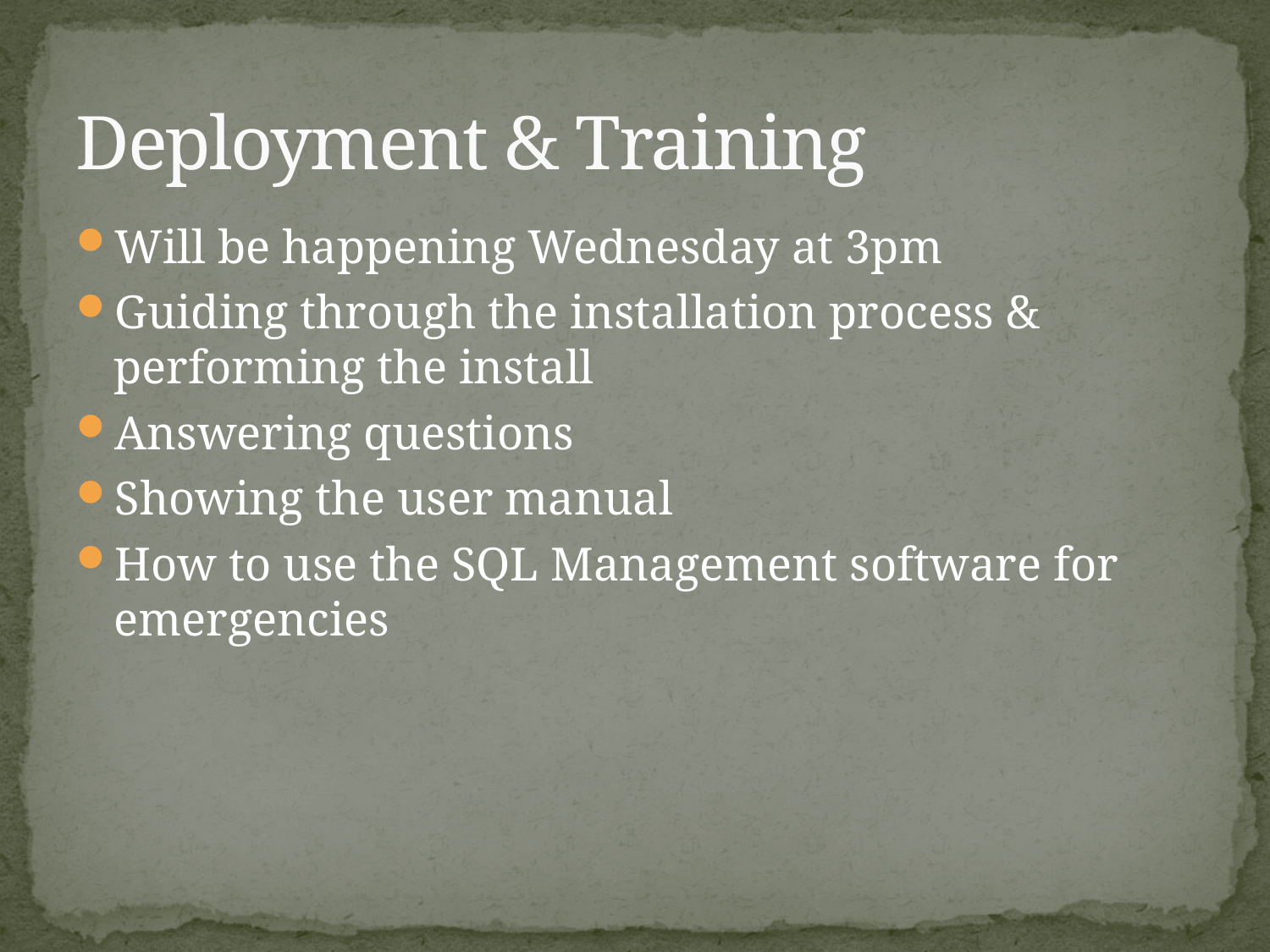

# Deployment & Training
Will be happening Wednesday at 3pm
Guiding through the installation process & performing the install
Answering questions
Showing the user manual
How to use the SQL Management software for emergencies